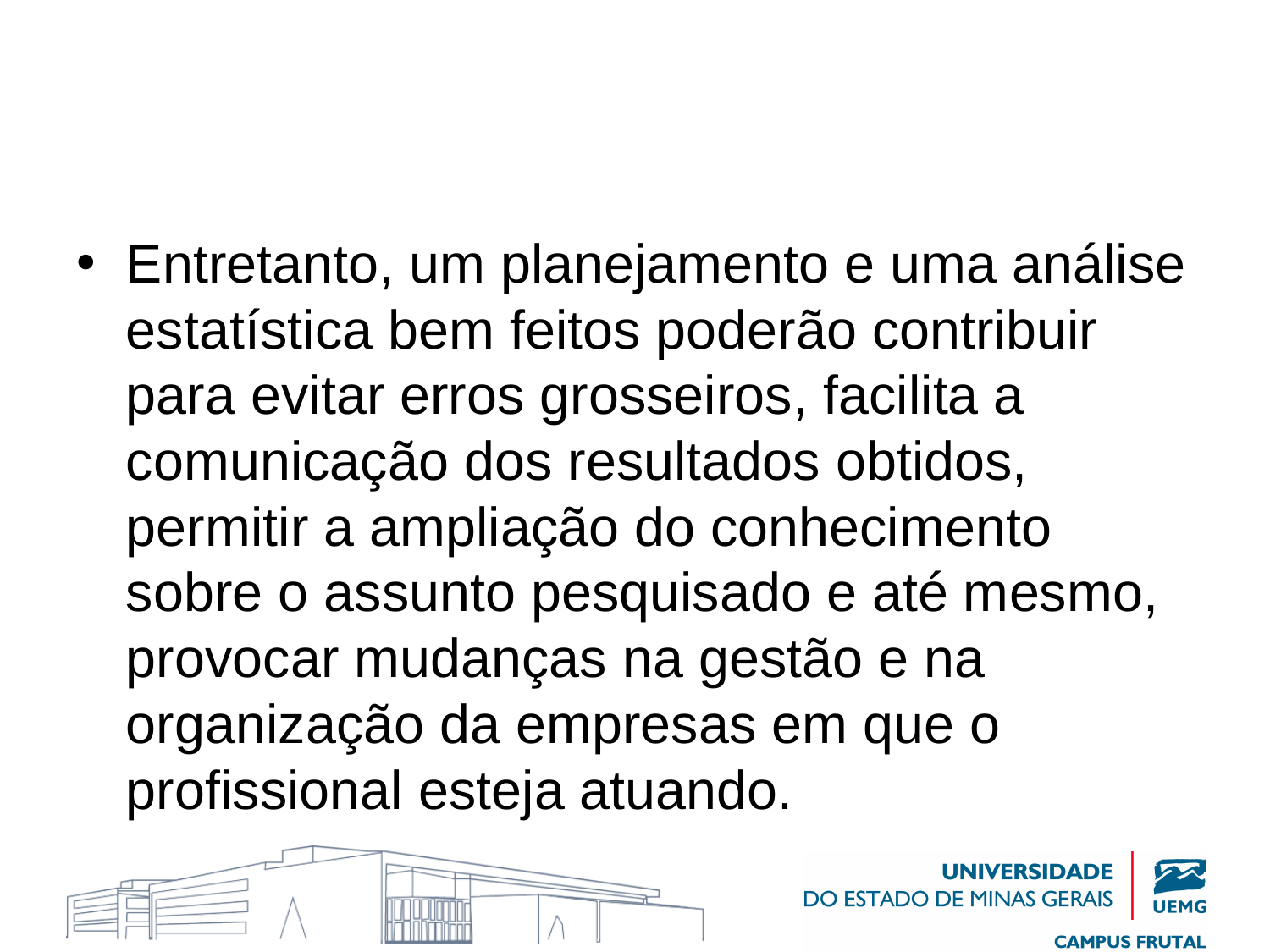

#
Entretanto, um planejamento e uma análise estatística bem feitos poderão contribuir para evitar erros grosseiros, facilita a comunicação dos resultados obtidos, permitir a ampliação do conhecimento sobre o assunto pesquisado e até mesmo, provocar mudanças na gestão e na organização da empresas em que o profissional esteja atuando.